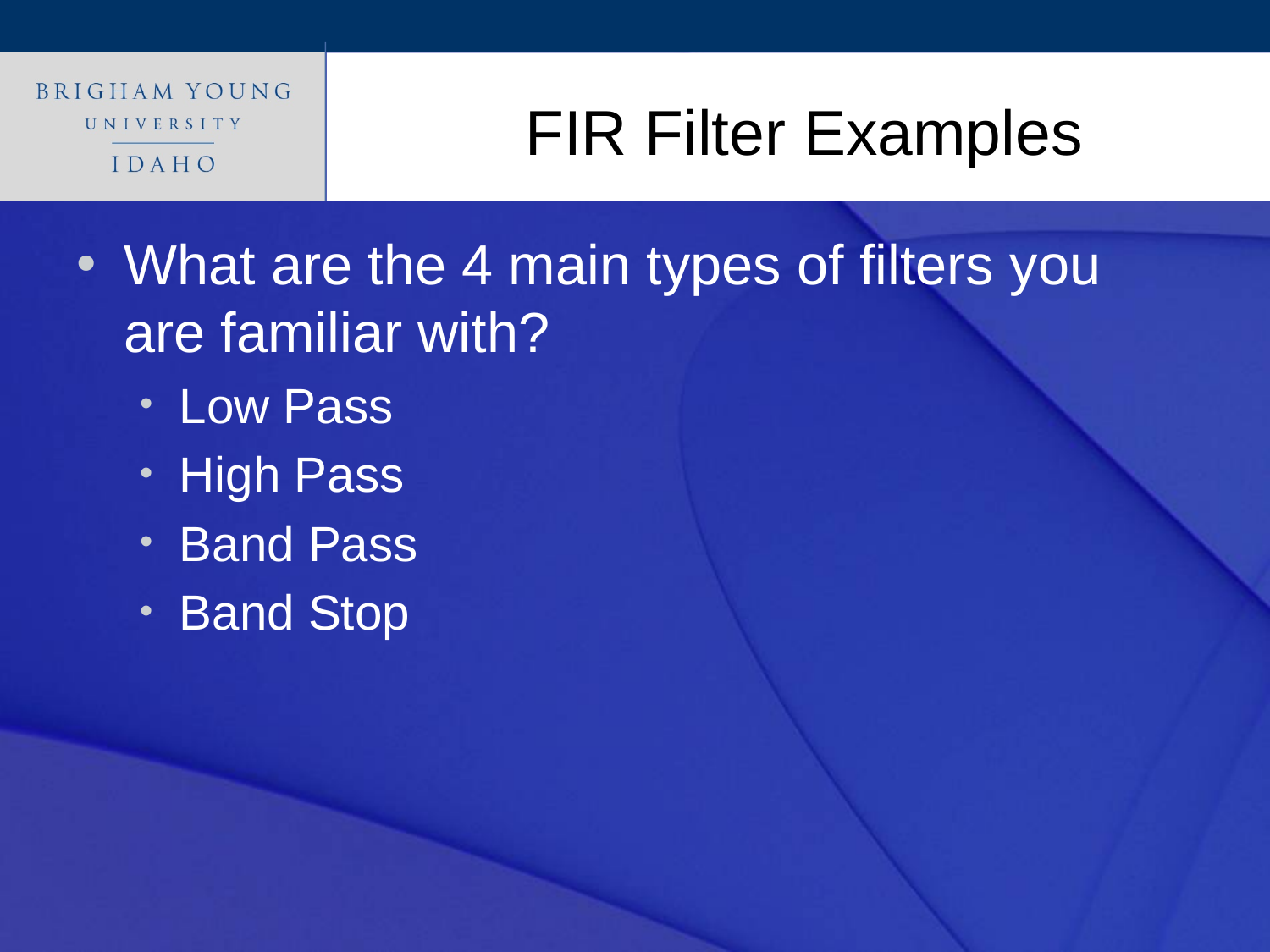

# FIR Filter Examples
What are the 4 main types of filters you are familiar with?
Low Pass
High Pass
Band Pass
Band Stop